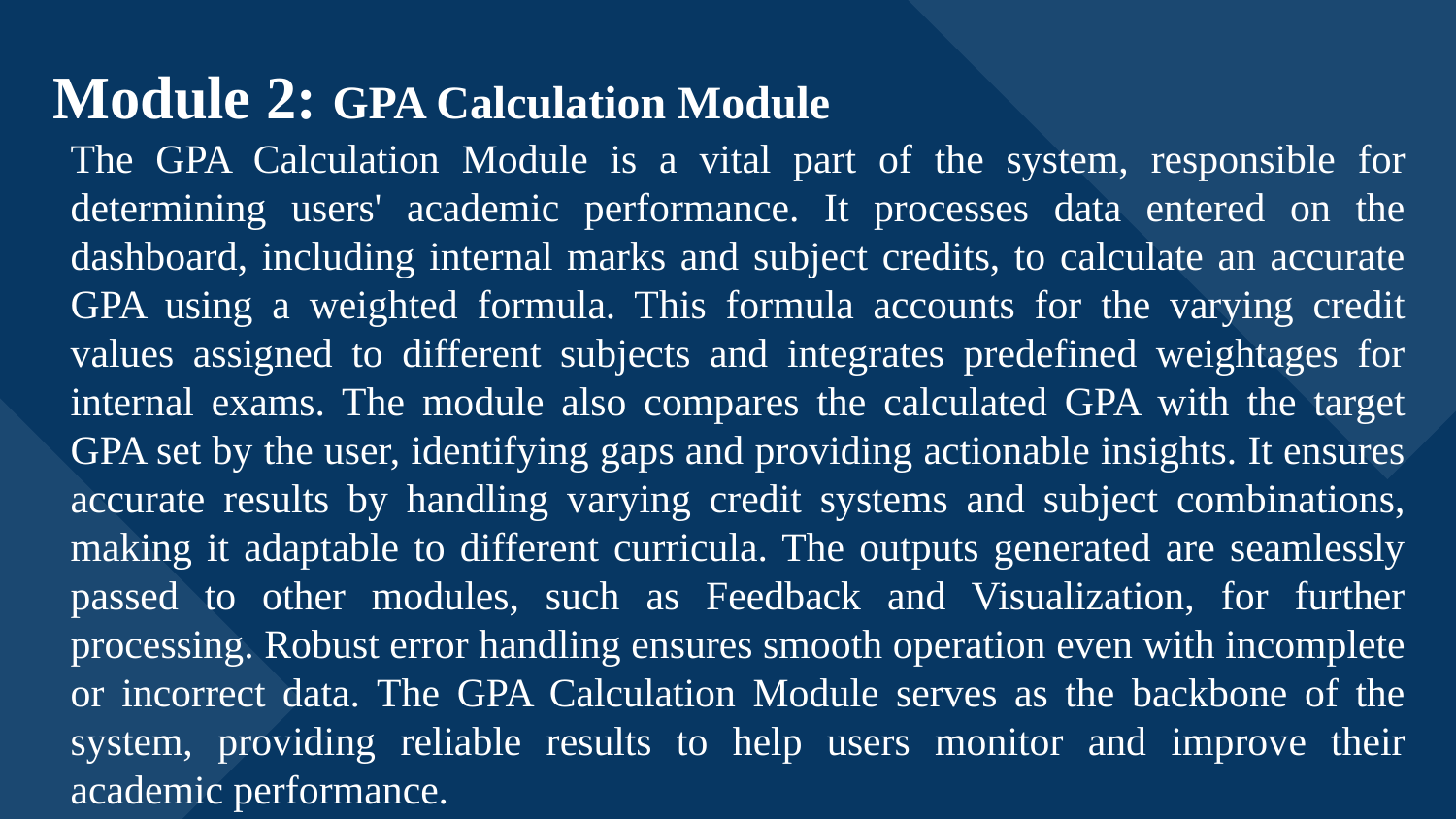

Module 2: GPA Calculation Module

The GPA Calculation Module is a vital part of the system, responsible for determining users' academic performance. It processes data entered on the dashboard, including internal marks and subject credits, to calculate an accurate GPA using a weighted formula. This formula accounts for the varying credit values assigned to different subjects and integrates predefined weightages for internal exams. The module also compares the calculated GPA with the target GPA set by the user, identifying gaps and providing actionable insights. It ensures accurate results by handling varying credit systems and subject combinations, making it adaptable to different curricula. The outputs generated are seamlessly passed to other modules, such as Feedback and Visualization, for further processing. Robust error handling ensures smooth operation even with incomplete or incorrect data. The GPA Calculation Module serves as the backbone of the system, providing reliable results to help users monitor and improve their academic performance.